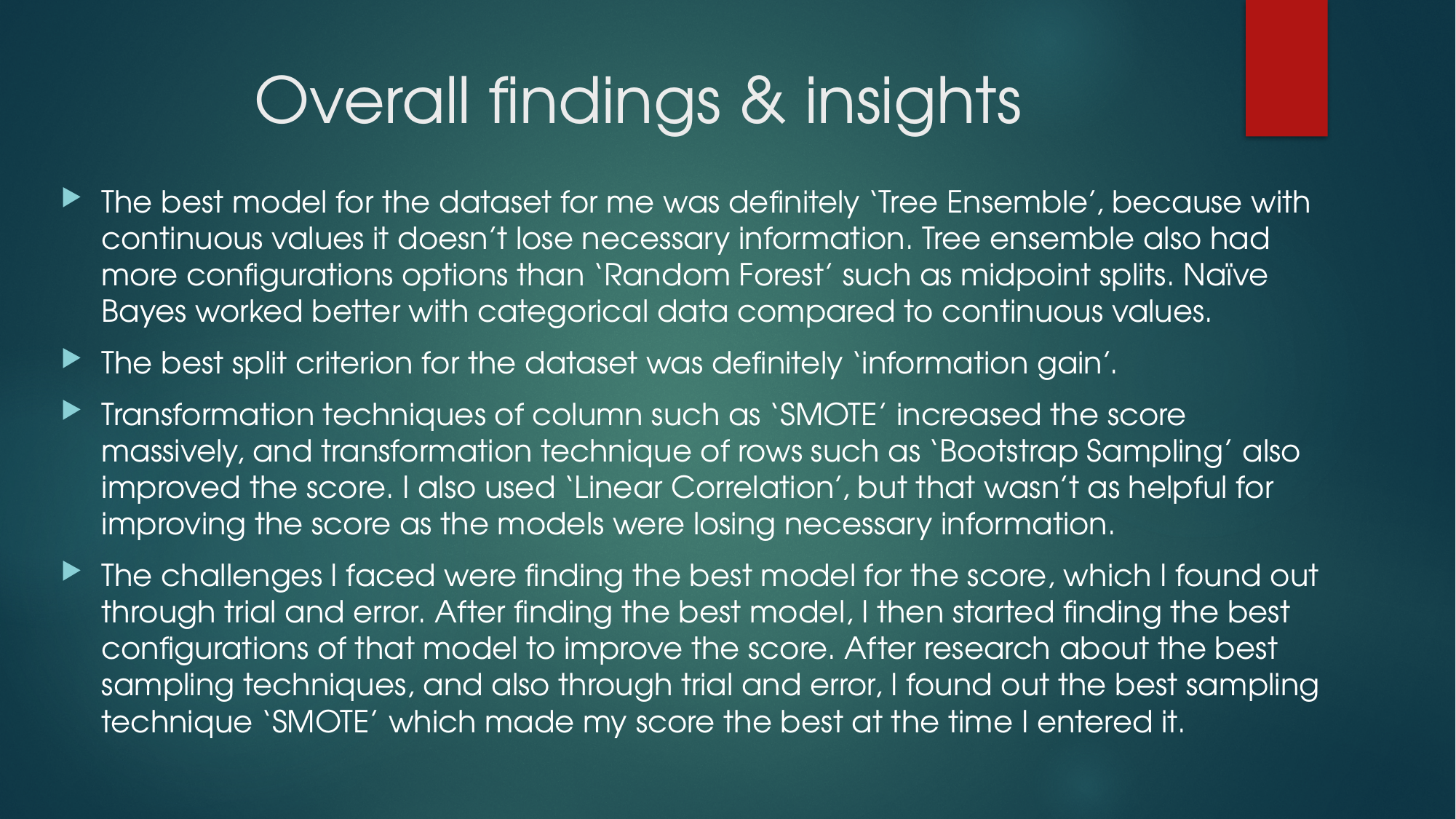

# Overall findings & insights
The best model for the dataset for me was definitely ‘Tree Ensemble’, because with continuous values it doesn’t lose necessary information. Tree ensemble also had more configurations options than ‘Random Forest’ such as midpoint splits. Naïve Bayes worked better with categorical data compared to continuous values.
The best split criterion for the dataset was definitely ‘information gain’.
Transformation techniques of column such as ‘SMOTE’ increased the score massively, and transformation technique of rows such as ‘Bootstrap Sampling’ also improved the score. I also used ‘Linear Correlation’, but that wasn’t as helpful for improving the score as the models were losing necessary information.
The challenges I faced were finding the best model for the score, which I found out through trial and error. After finding the best model, I then started finding the best configurations of that model to improve the score. After research about the best sampling techniques, and also through trial and error, I found out the best sampling technique ‘SMOTE’ which made my score the best at the time I entered it.